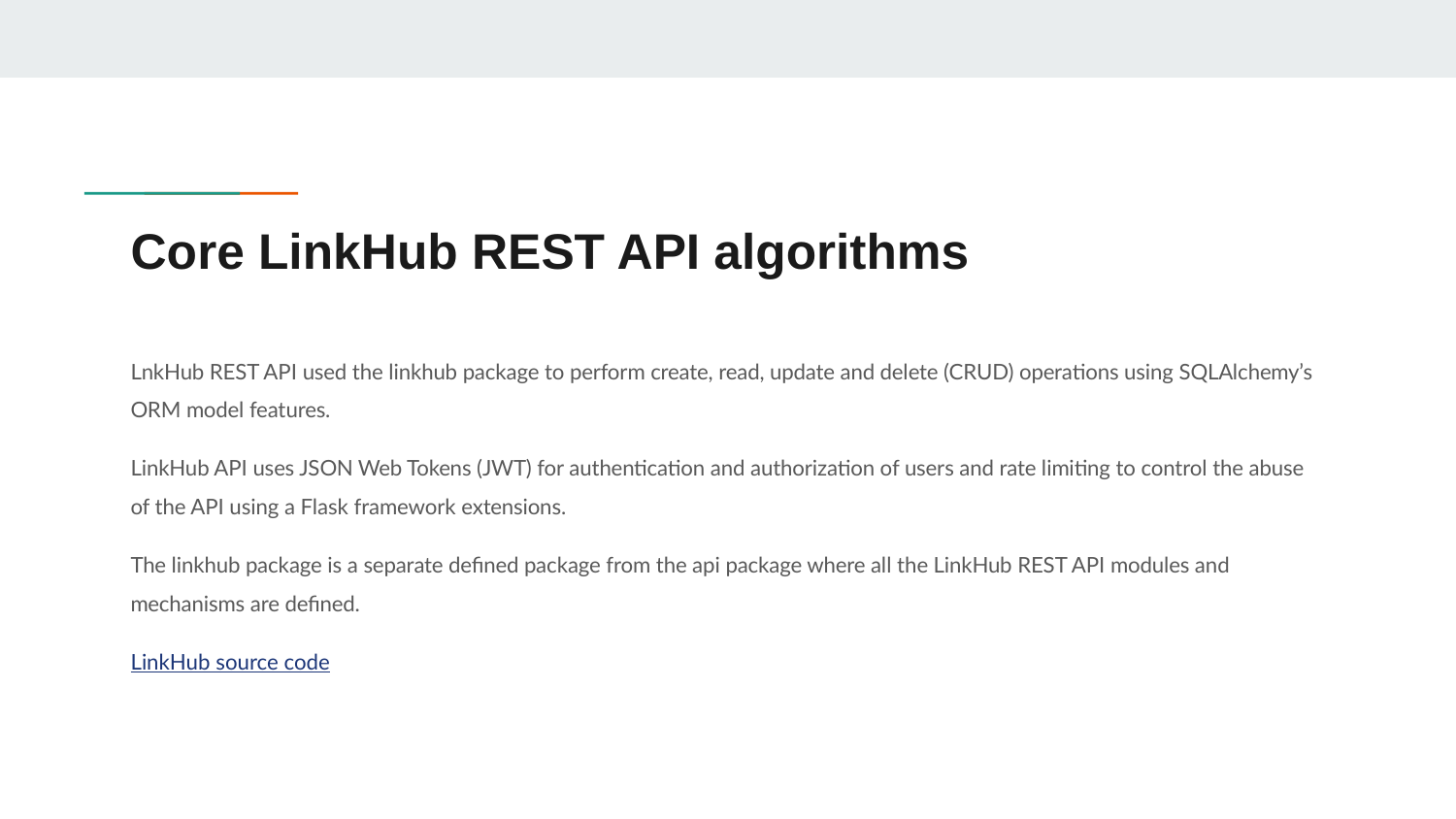

# Core LinkHub REST API algorithms
LnkHub REST API used the linkhub package to perform create, read, update and delete (CRUD) operations using SQLAlchemy’s ORM model features.
LinkHub API uses JSON Web Tokens (JWT) for authentication and authorization of users and rate limiting to control the abuse of the API using a Flask framework extensions.
The linkhub package is a separate defined package from the api package where all the LinkHub REST API modules and mechanisms are defined.
LinkHub source code